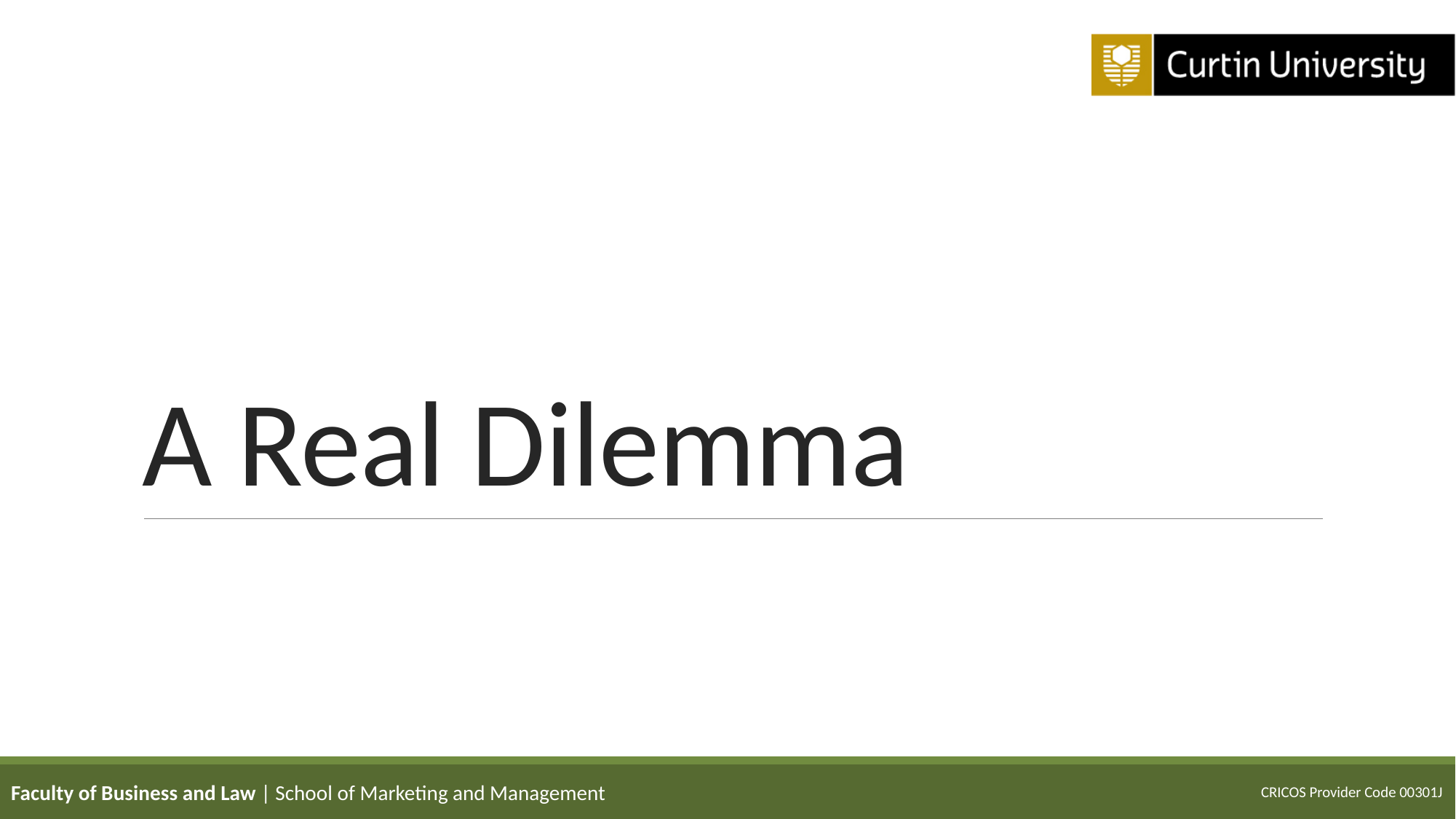

# A Real Dilemma
Faculty of Business and Law | School of Marketing and Management